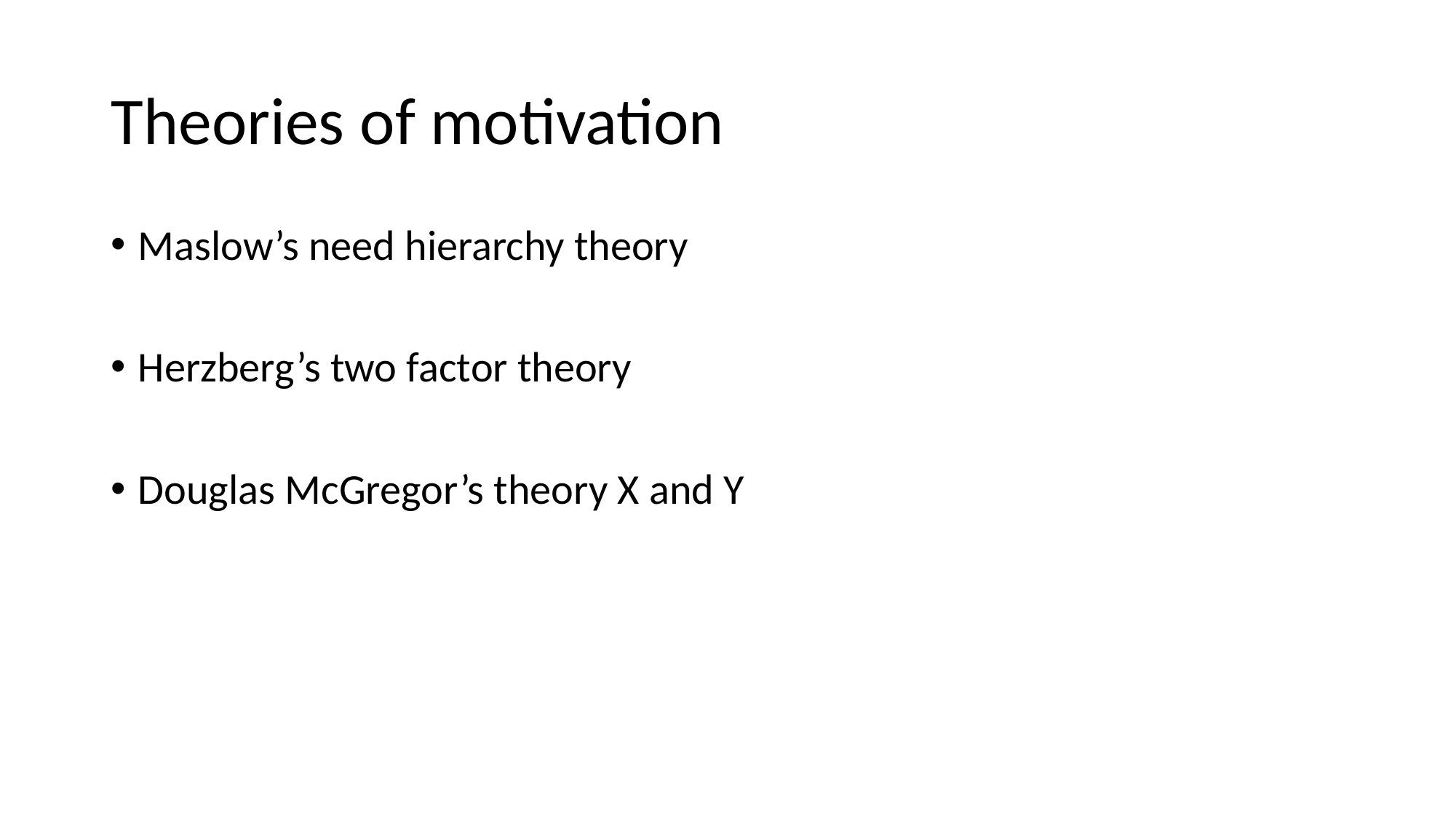

# Theories of motivation
Maslow’s need hierarchy theory

Herzberg’s two factor theory

Douglas McGregor’s theory X and Y